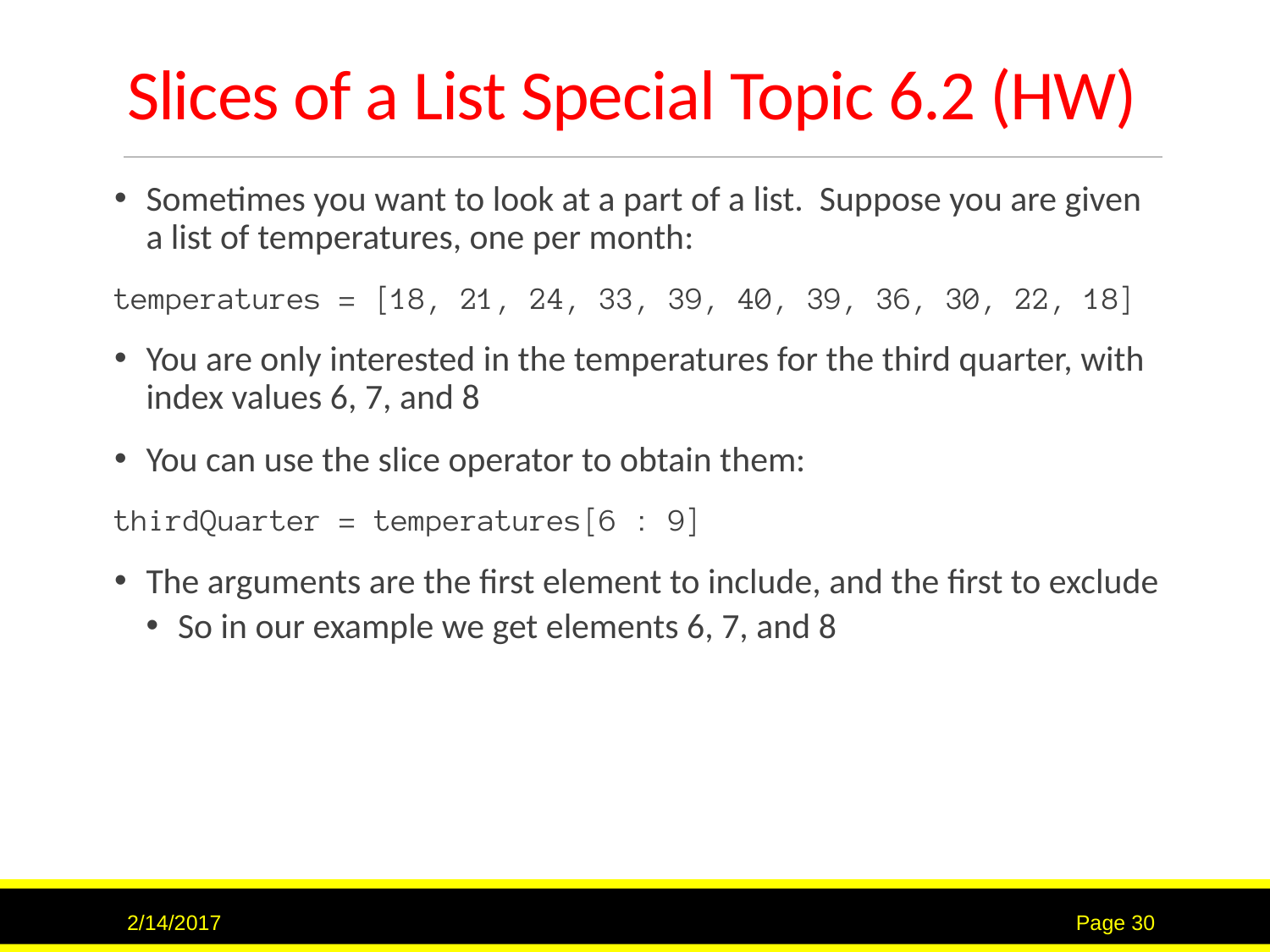

# Slices of a List Special Topic 6.2 (HW)
Sometimes you want to look at a part of a list.  Suppose you are given a list of temperatures, one per month:
temperatures = [18, 21, 24, 33, 39, 40, 39, 36, 30, 22, 18]
You are only interested in the temperatures for the third quarter, with index values 6, 7, and 8
You can use the slice operator to obtain them:
thirdQuarter = temperatures[6 : 9]
The arguments are the first element to include, and the first to exclude
So in our example we get elements 6, 7, and 8
2/14/2017
Page 30